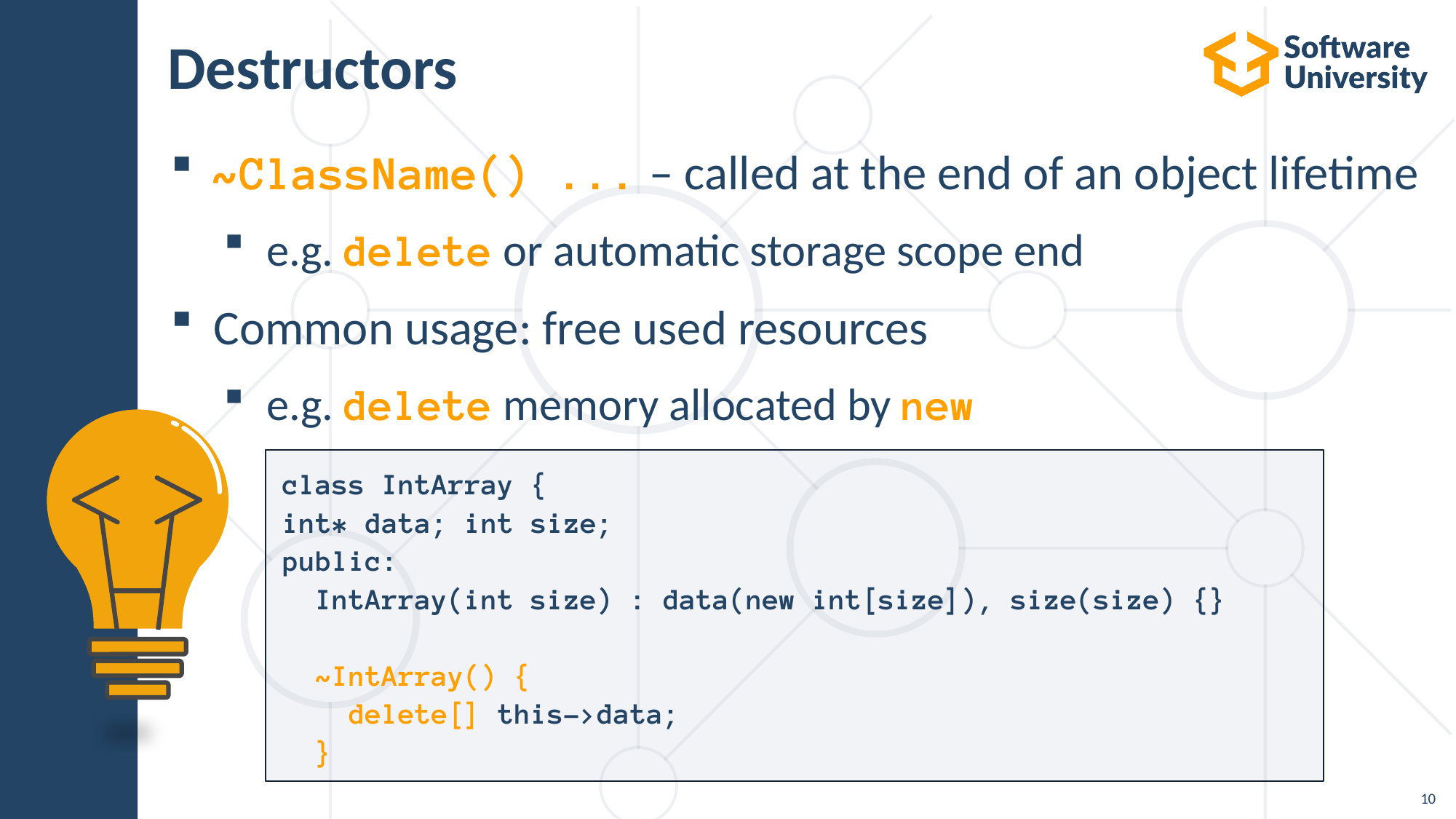

# Destructors
~ClassName() ... – called at the end of an object lifetime
e.g. delete or automatic storage scope end
Common usage: free used resources
e.g. delete memory allocated by new
class IntArray {
int* data; int size;
public:
  IntArray(int size) : data(new int[size]), size(size) {}

  ~IntArray() {
    delete[] this->data;
  }
10